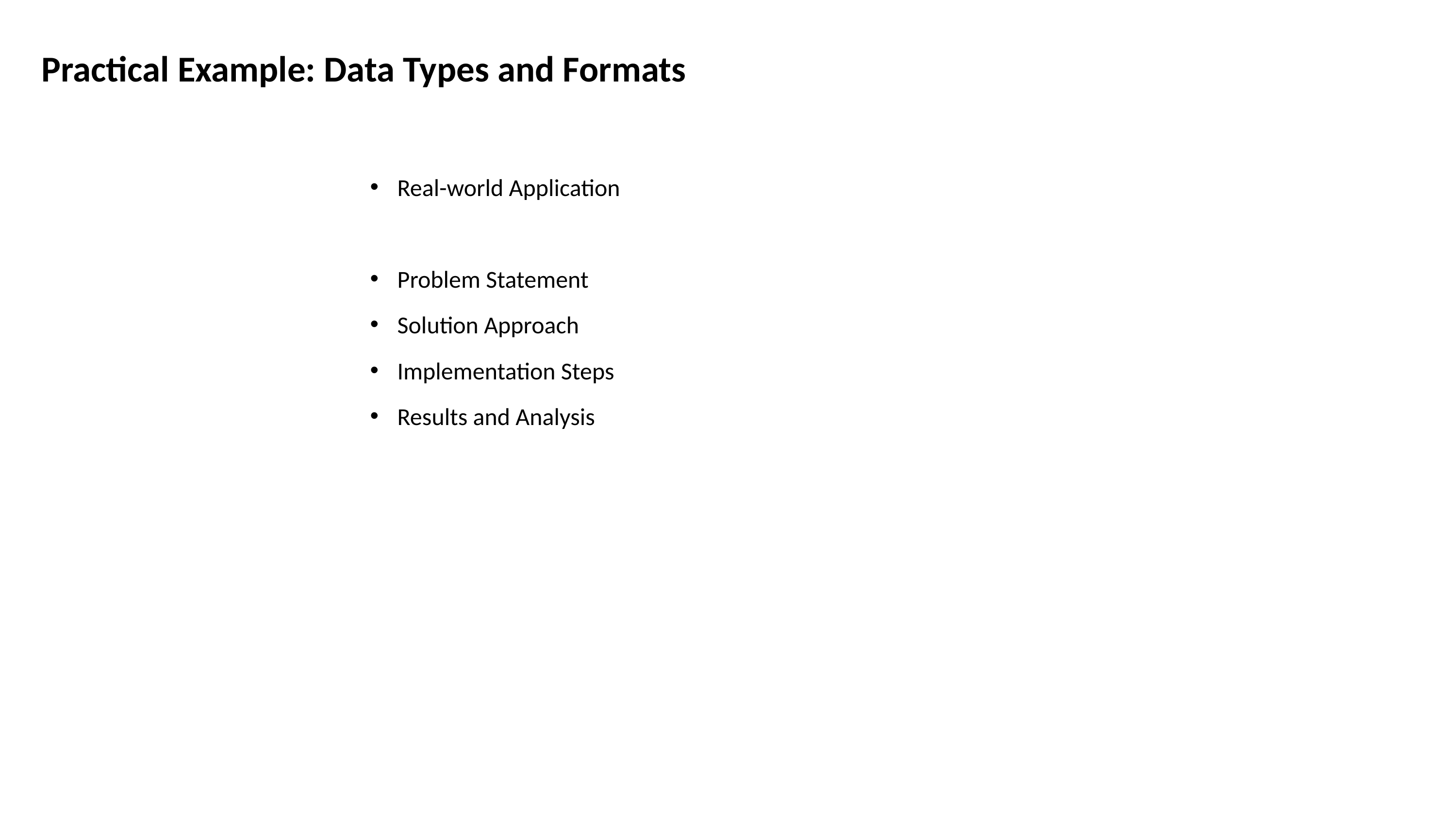

# Practical Example: Data Types and Formats

Real-world Application

Problem Statement
Solution Approach
Implementation Steps
Results and Analysis